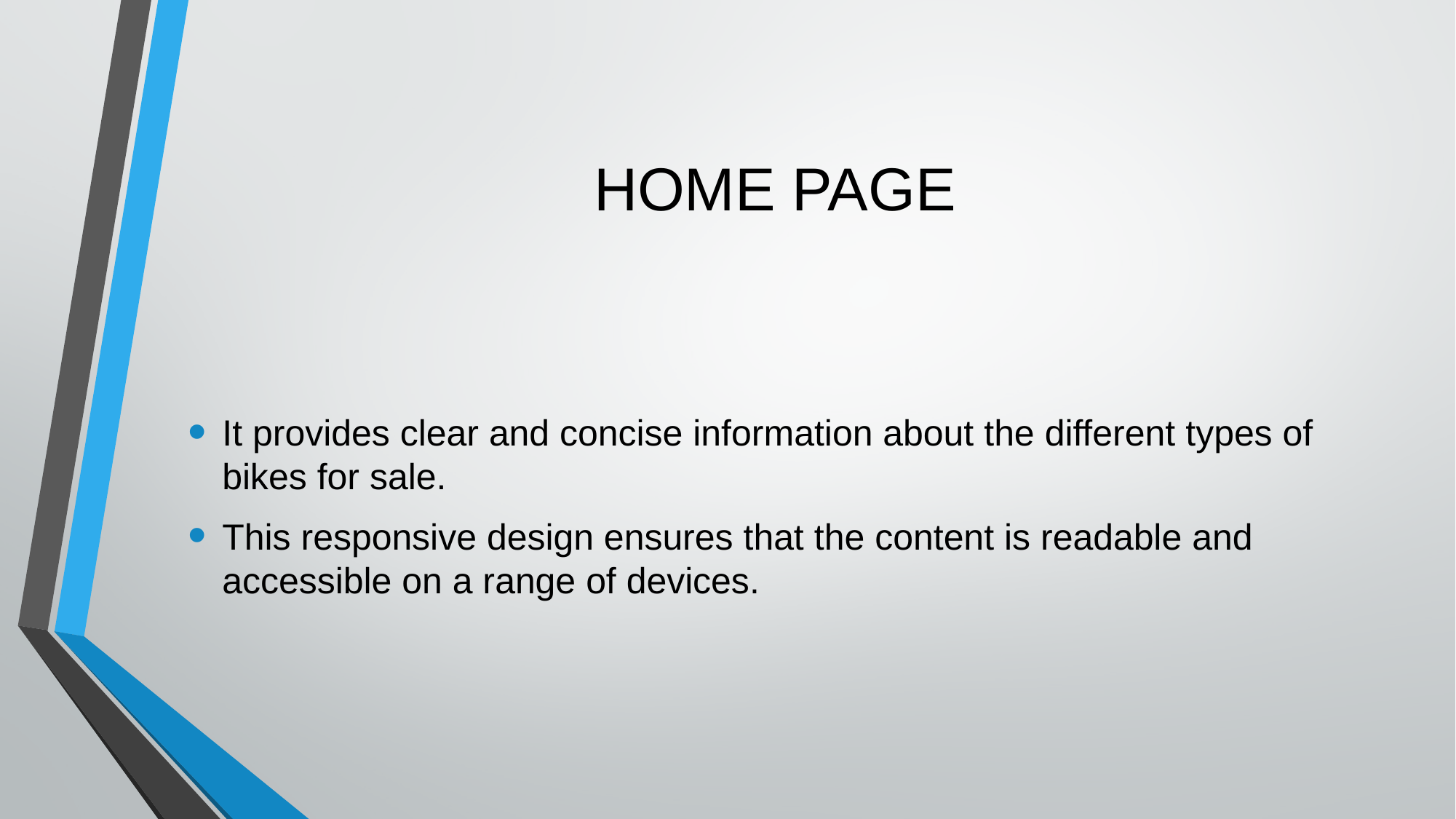

# HOME PAGE
It provides clear and concise information about the different types of bikes for sale.
This responsive design ensures that the content is readable and accessible on a range of devices.